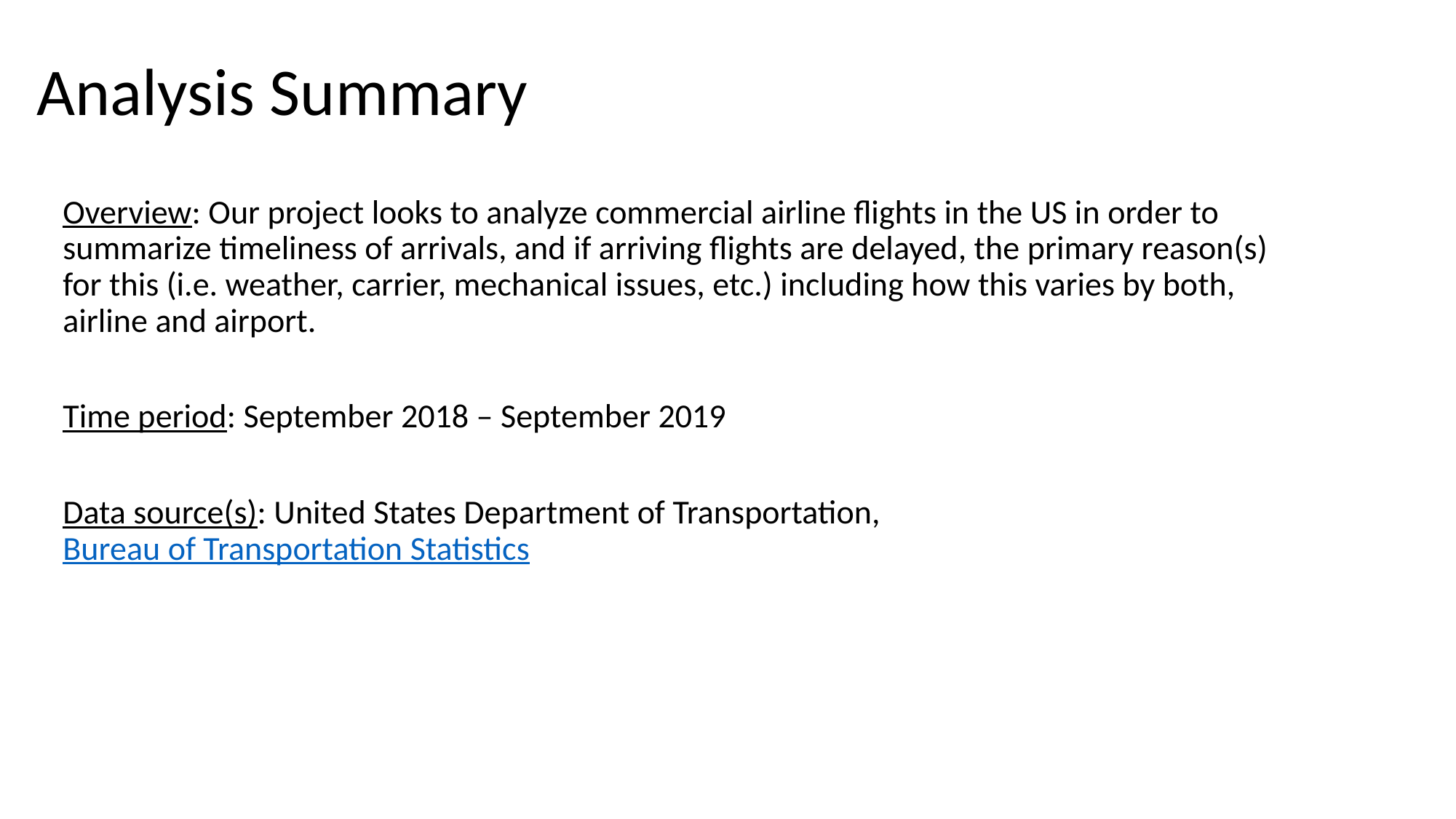

# Analysis Summary
Overview: Our project looks to analyze commercial airline flights in the US in order to summarize timeliness of arrivals, and if arriving flights are delayed, the primary reason(s) for this (i.e. weather, carrier, mechanical issues, etc.) including how this varies by both, airline and airport.

Time period: September 2018 – September 2019

Data source(s): United States Department of Transportation, Bureau of Transportation Statistics